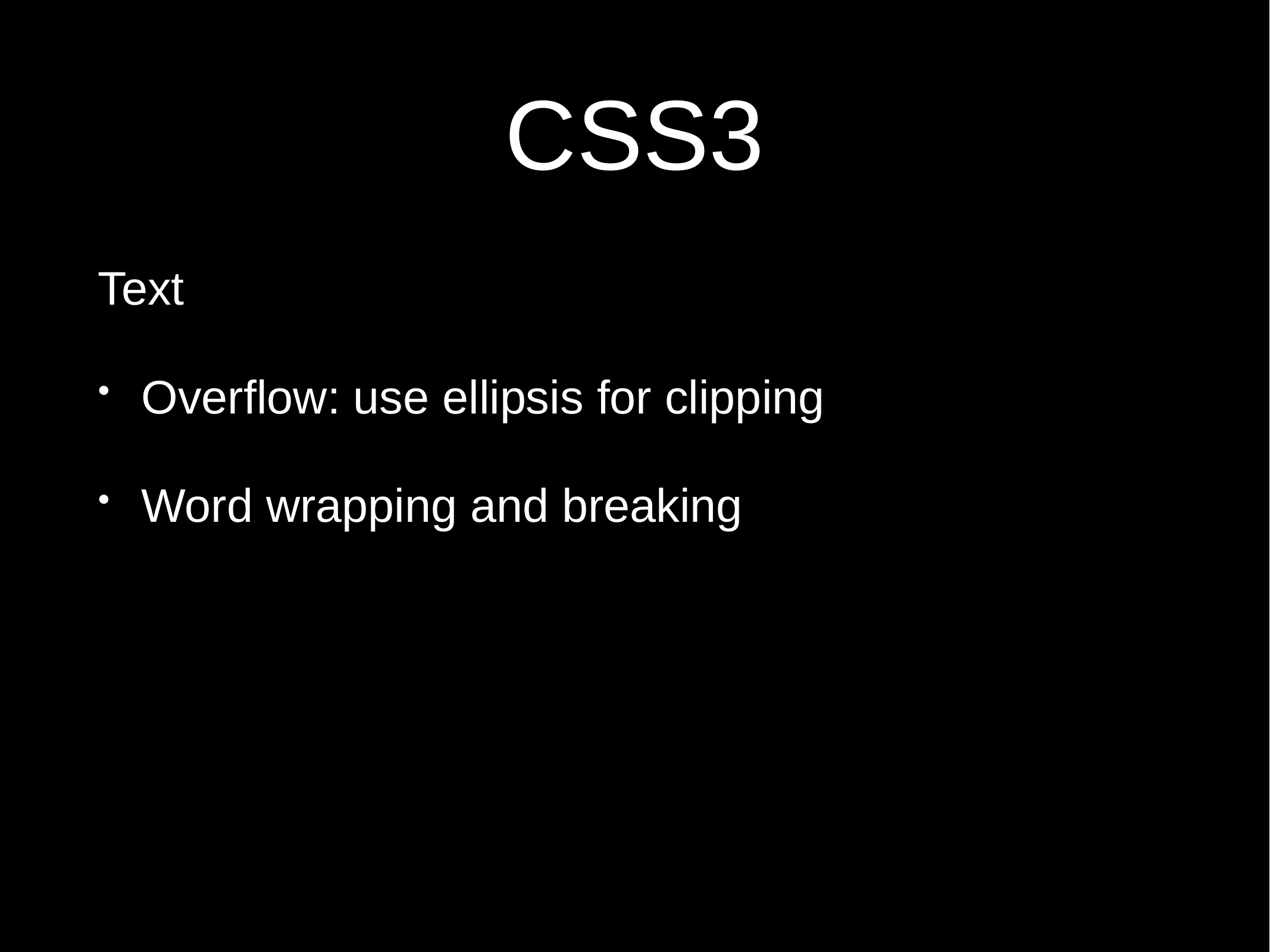

# CSS3
Text
Overflow: use ellipsis for clipping
Word wrapping and breaking